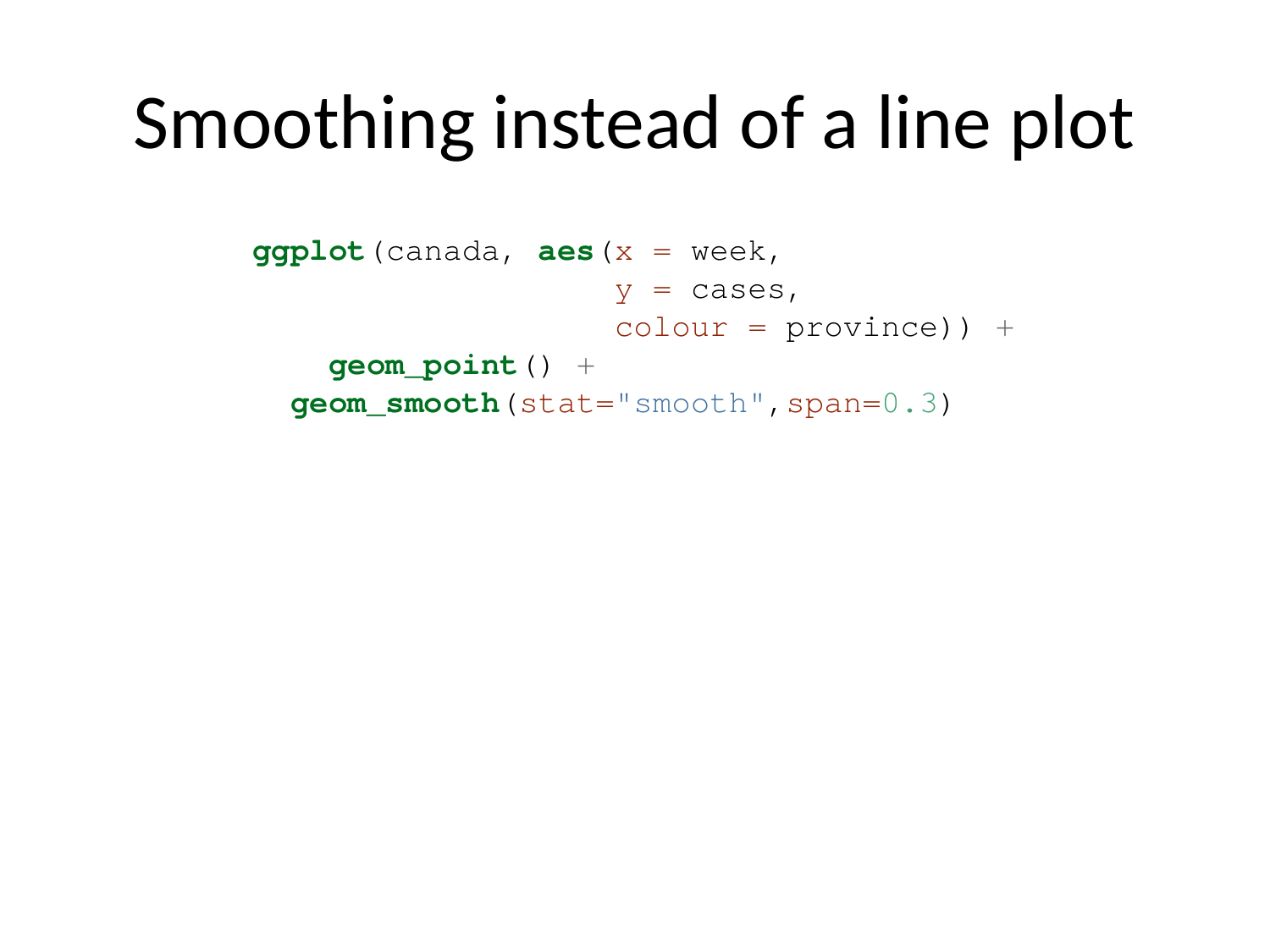

# Smoothing instead of a line plot
ggplot(canada, aes(x = week,
                   y = cases,
                   colour = province)) +
    geom_point() +
  geom_smooth(stat="smooth",span=0.3)